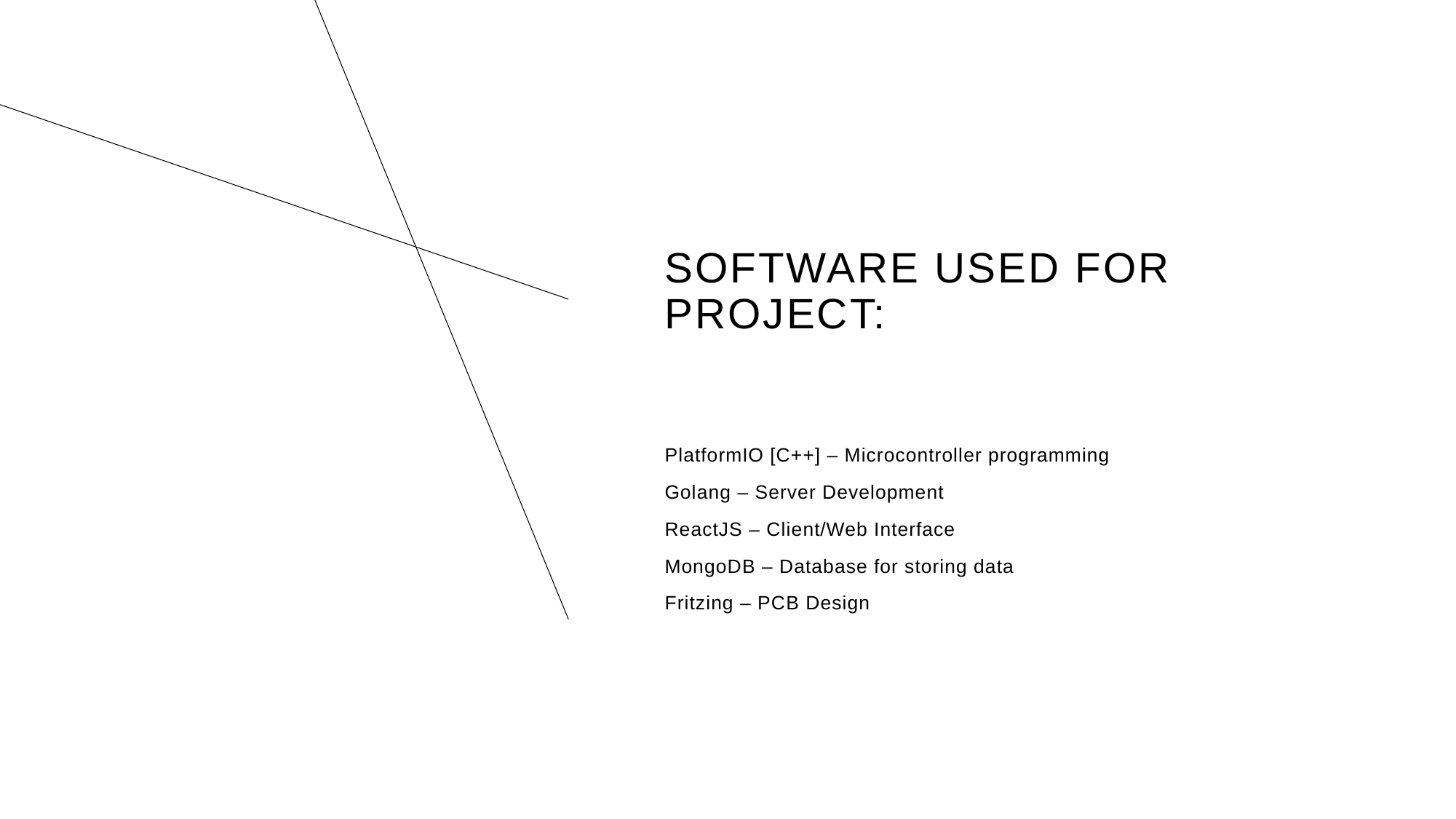

# Software used for project:
PlatformIO [C++] – Microcontroller programming
Golang – Server Development
ReactJS – Client/Web Interface
MongoDB – Database for storing data
Fritzing – PCB Design